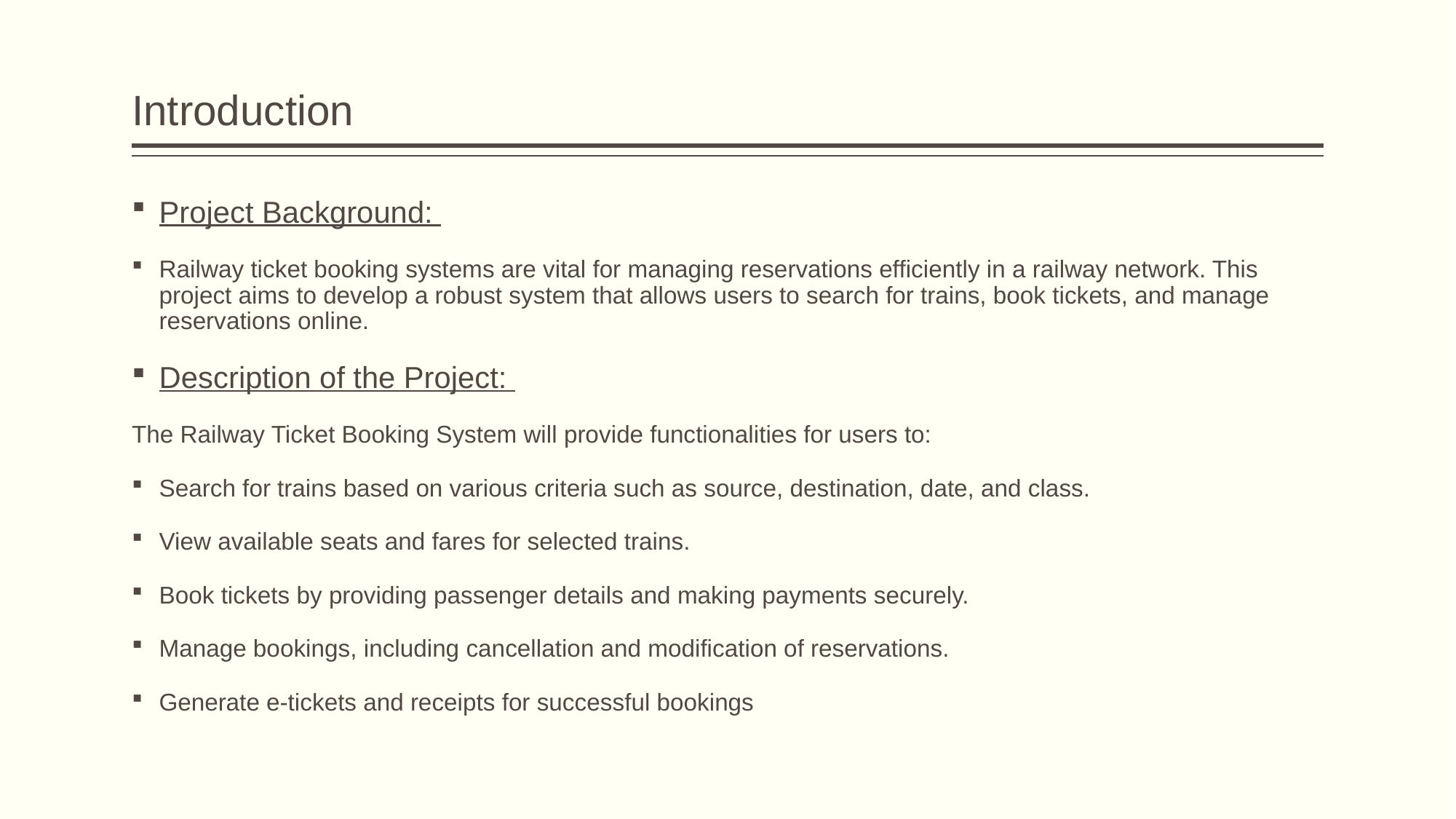

# Introduction
Project Background:
Railway ticket booking systems are vital for managing reservations efficiently in a railway network. This project aims to develop a robust system that allows users to search for trains, book tickets, and manage reservations online.
Description of the Project:
The Railway Ticket Booking System will provide functionalities for users to:
Search for trains based on various criteria such as source, destination, date, and class.
View available seats and fares for selected trains.
Book tickets by providing passenger details and making payments securely.
Manage bookings, including cancellation and modification of reservations.
Generate e-tickets and receipts for successful bookings